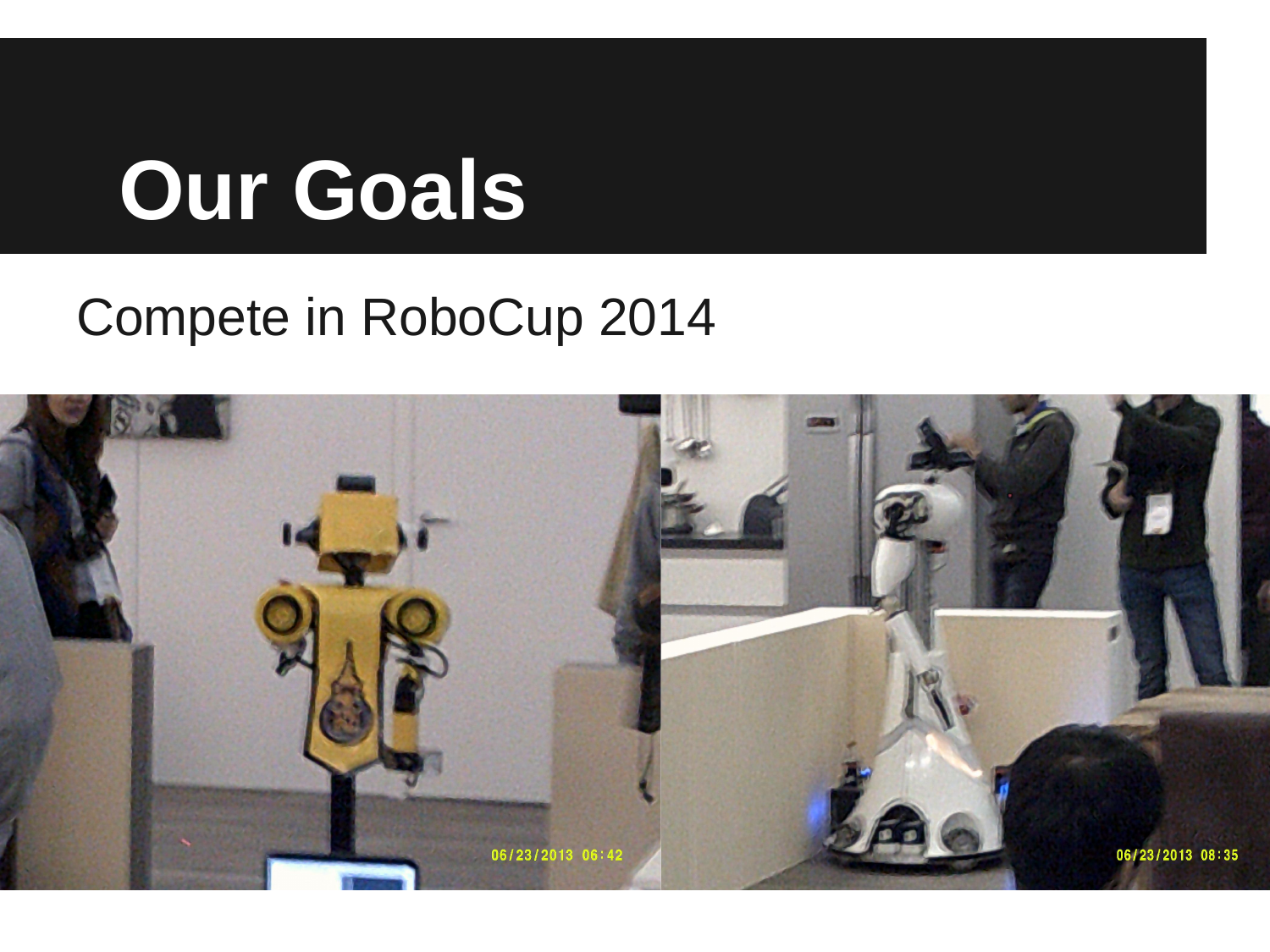

# Our Goals
Compete in RoboCup 2014